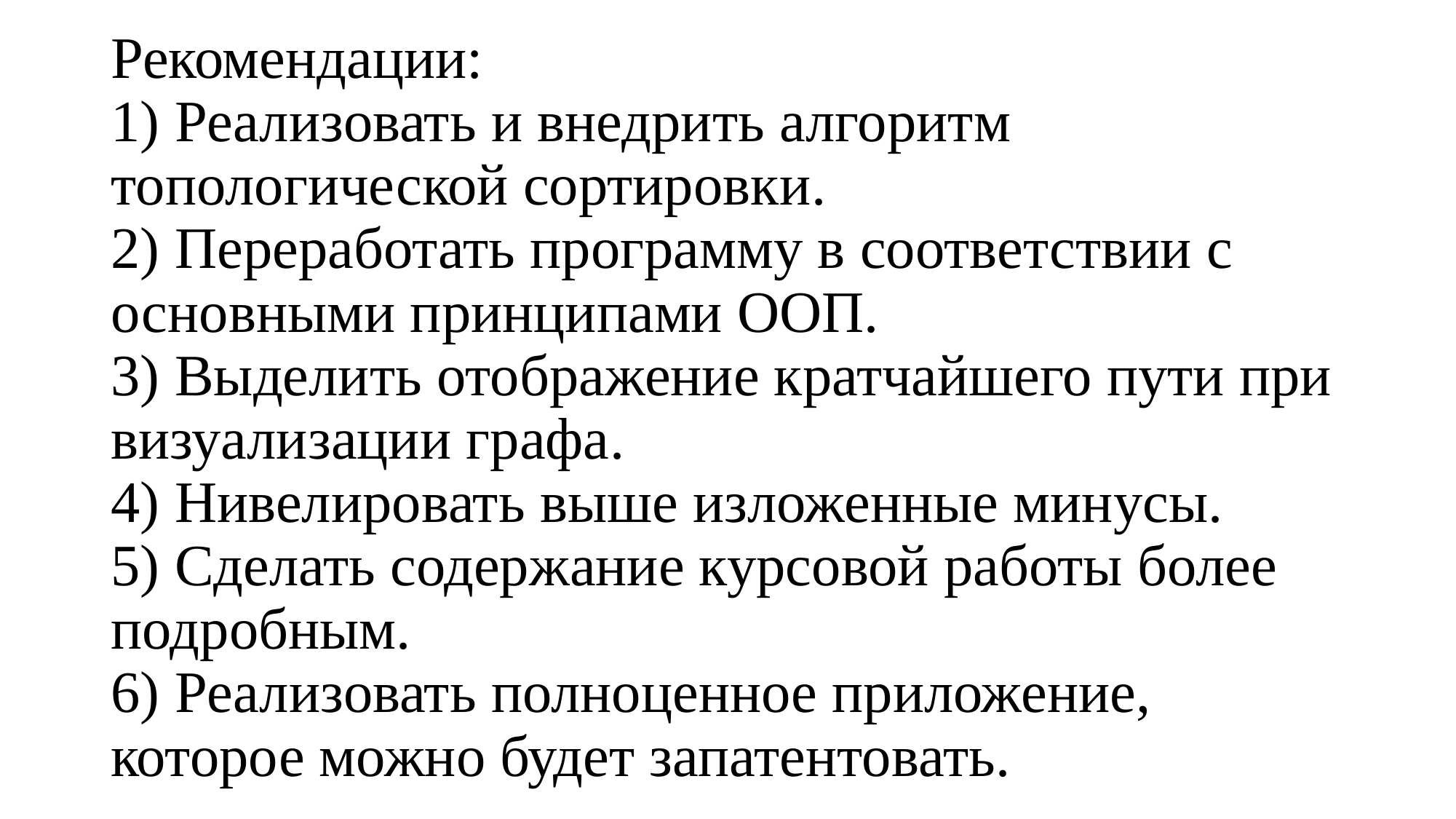

# Рекомендации: 1) Реализовать и внедрить алгоритм топологической сортировки. 2) Переработать программу в соответствии с основными принципами ООП. 3) Выделить отображение кратчайшего пути при визуализации графа. 4) Нивелировать выше изложенные минусы. 5) Сделать содержание курсовой работы более подробным. 6) Реализовать полноценное приложение, которое можно будет запатентовать.